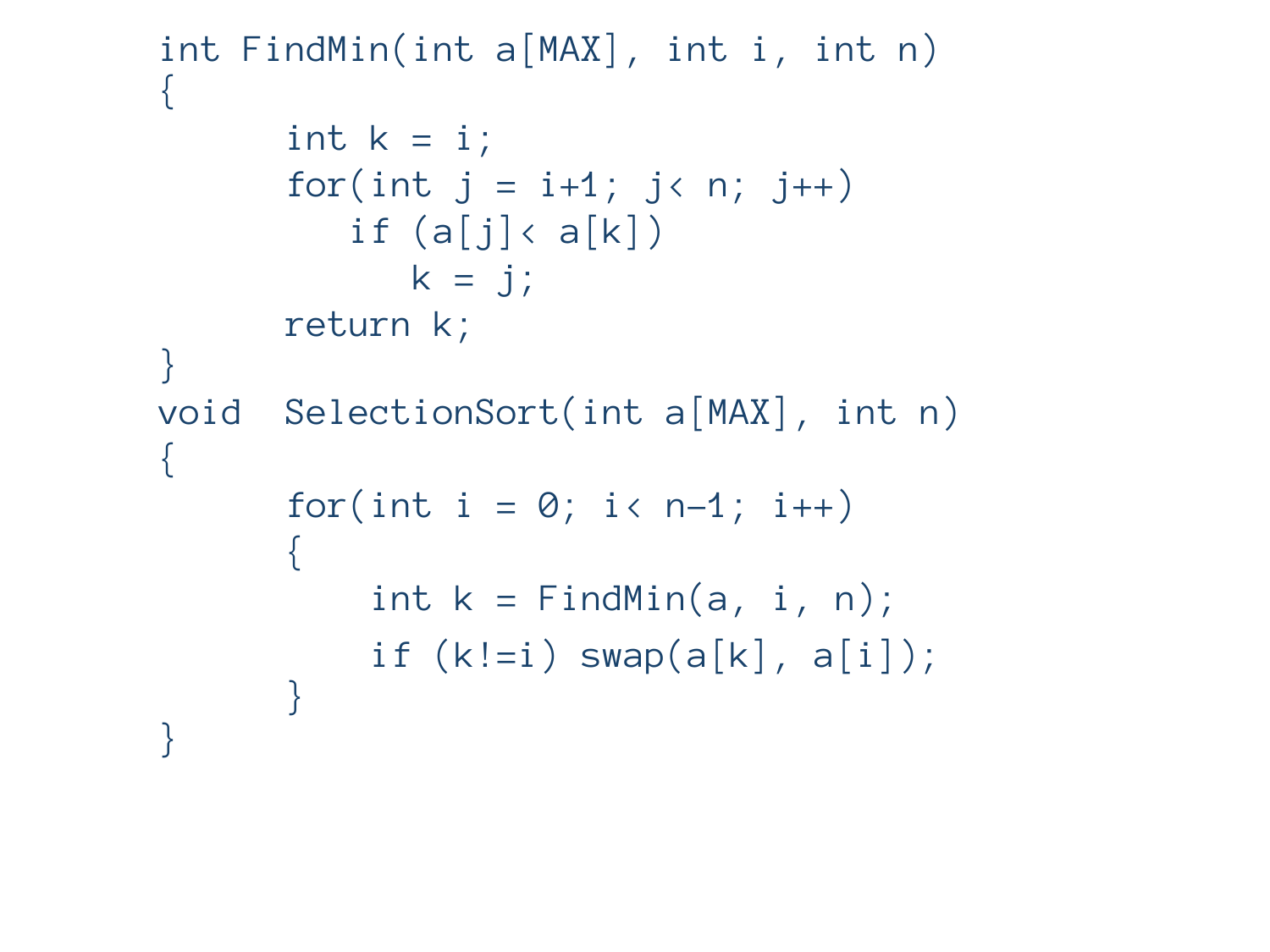

int FindMin(int a[MAX], int i, int n)
{
	int k = i;
	for(int j = i+1; j< n; j++)
	   if (a[j]< a[k])
		k = j;
	return k;
}
void  SelectionSort(int a[MAX], int n)
{
	for(int i = 0; i< n-1; i++)
	{
	    int k = FindMin(a, i, n);
	    if (k!=i) swap(a[k], a[i]);
	}
}